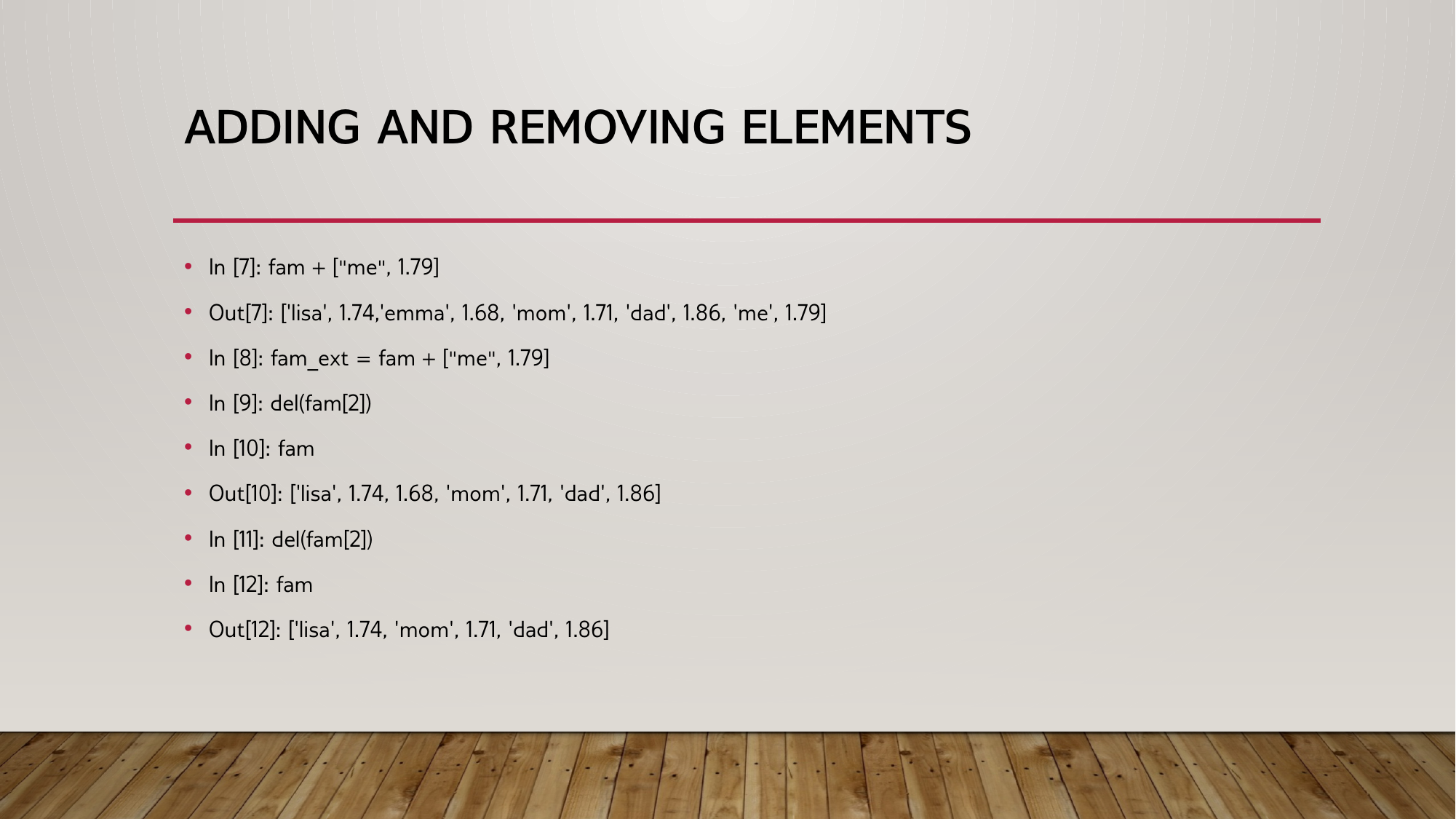

# Adding and removing elements
In [7]: fam + ["me", 1.79]
Out[7]: ['lisa', 1.74,'emma', 1.68, 'mom', 1.71, 'dad', 1.86, 'me', 1.79]
In [8]: fam_ext = fam + ["me", 1.79]
In [9]: del(fam[2])
In [10]: fam
Out[10]: ['lisa', 1.74, 1.68, 'mom', 1.71, 'dad', 1.86]
In [11]: del(fam[2])
In [12]: fam
Out[12]: ['lisa', 1.74, 'mom', 1.71, 'dad', 1.86]